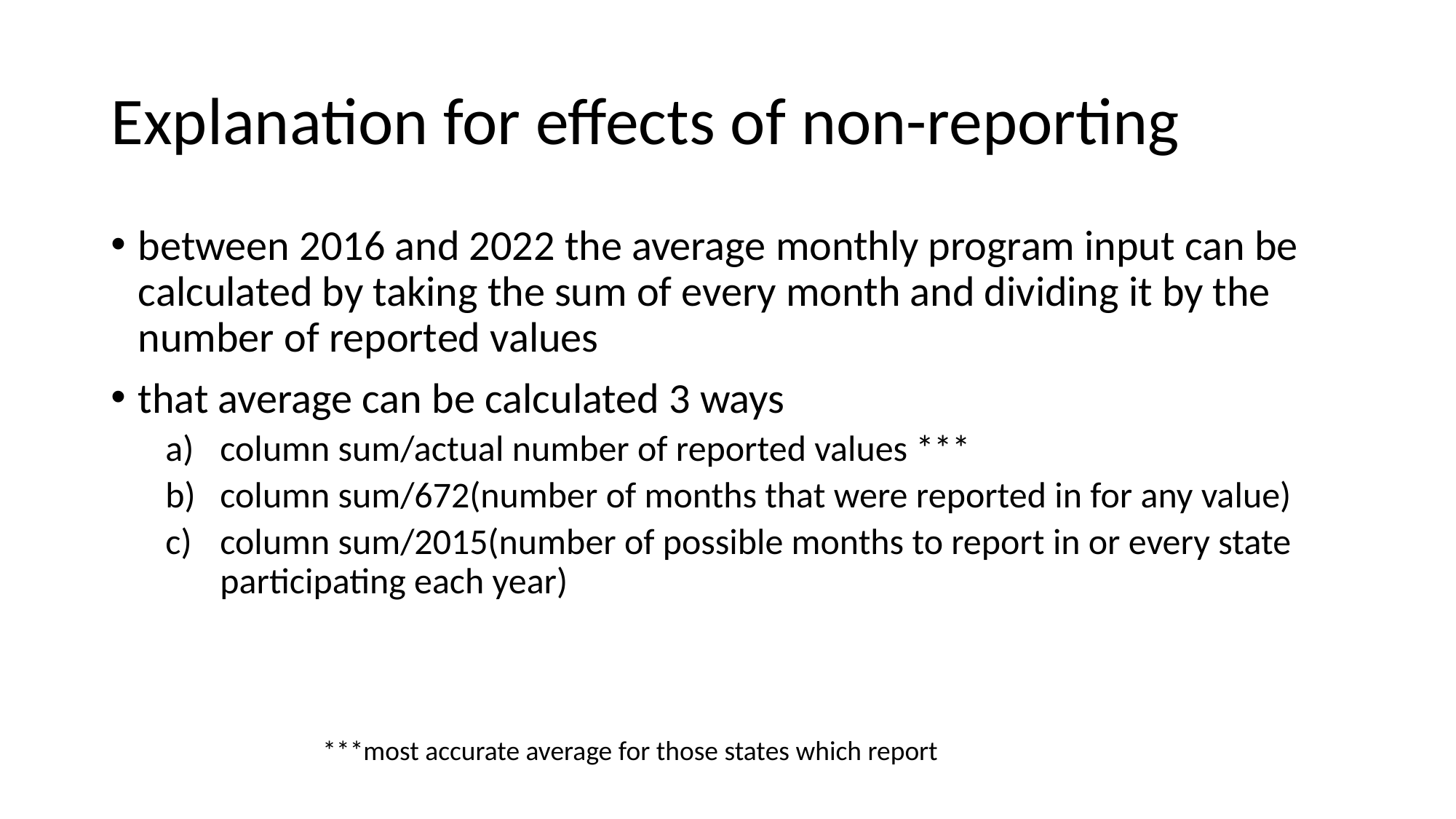

# Explanation for effects of non-reporting
between 2016 and 2022 the average monthly program input can be calculated by taking the sum of every month and dividing it by the number of reported values
that average can be calculated 3 ways
column sum/actual number of reported values ***
column sum/672(number of months that were reported in for any value)
column sum/2015(number of possible months to report in or every state participating each year)
***most accurate average for those states which report